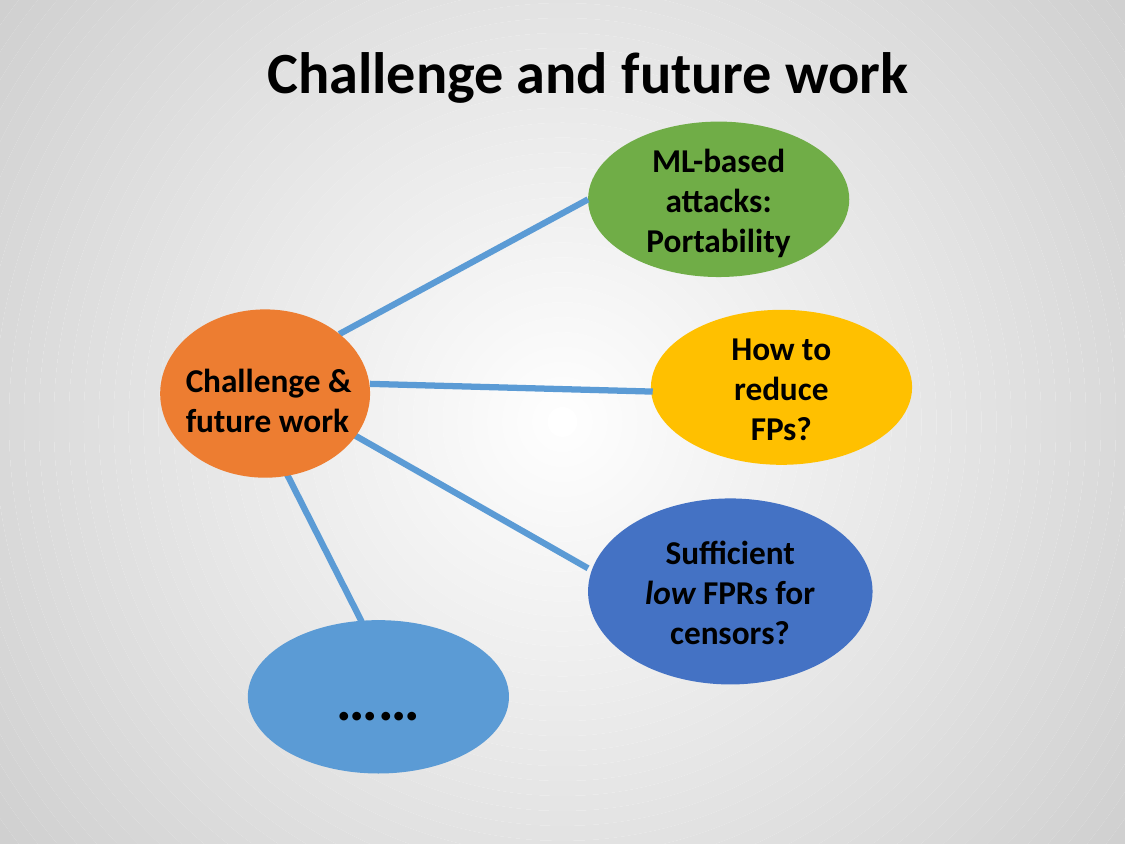

Challenge and future work
ML-based attacks: Portability

Challenge &
future work

How to reduce FPs?
Sufficient
low FPRs for censors?
……